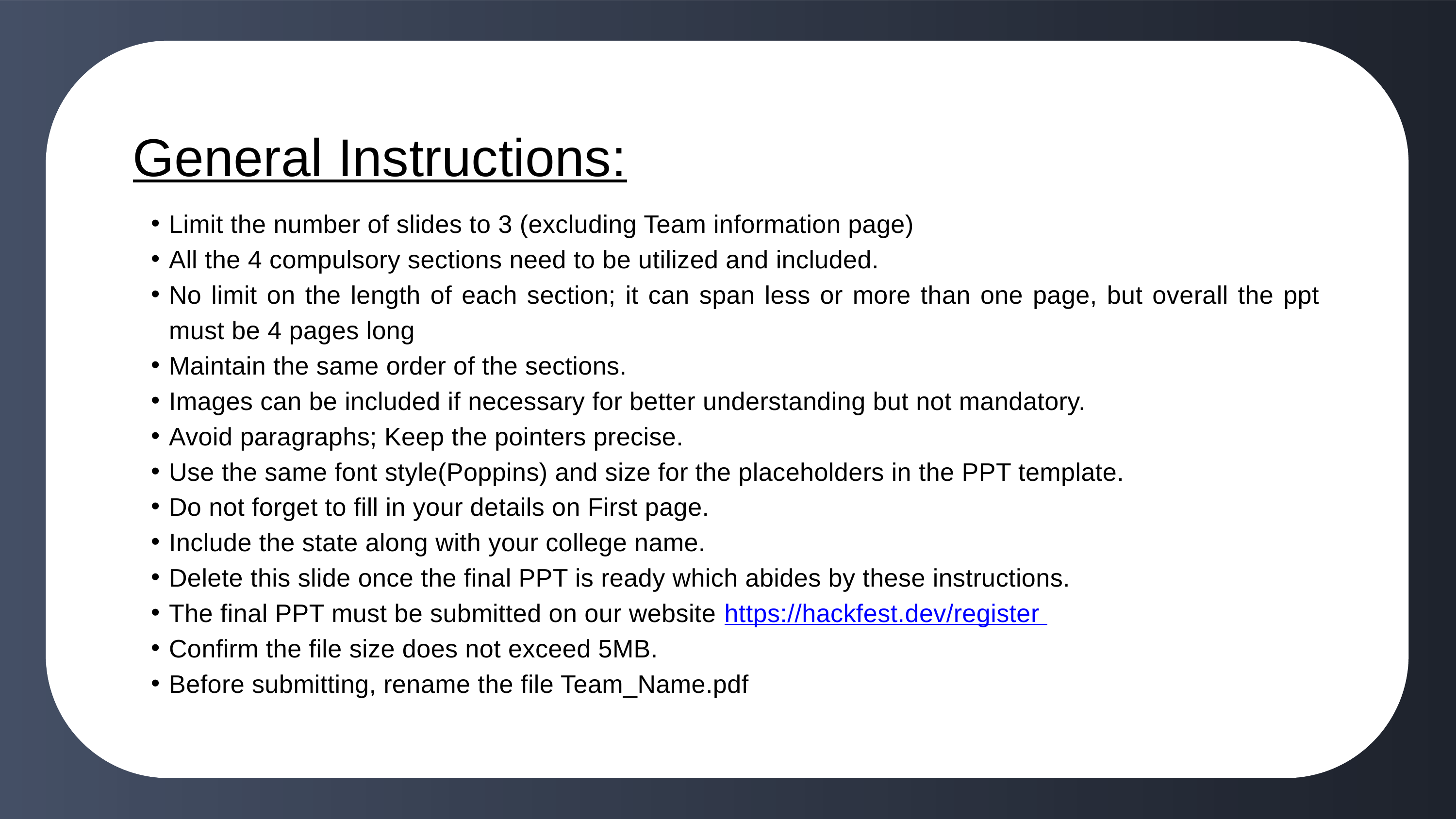

General Instructions:
Limit the number of slides to 3 (excluding Team information page)
All the 4 compulsory sections need to be utilized and included.
No limit on the length of each section; it can span less or more than one page, but overall the ppt must be 4 pages long
Maintain the same order of the sections.
Images can be included if necessary for better understanding but not mandatory.
Avoid paragraphs; Keep the pointers precise.
Use the same font style(Poppins) and size for the placeholders in the PPT template.
Do not forget to fill in your details on First page.
Include the state along with your college name.
Delete this slide once the final PPT is ready which abides by these instructions.
The final PPT must be submitted on our website https://hackfest.dev/register
Confirm the file size does not exceed 5MB.
Before submitting, rename the file Team_Name.pdf